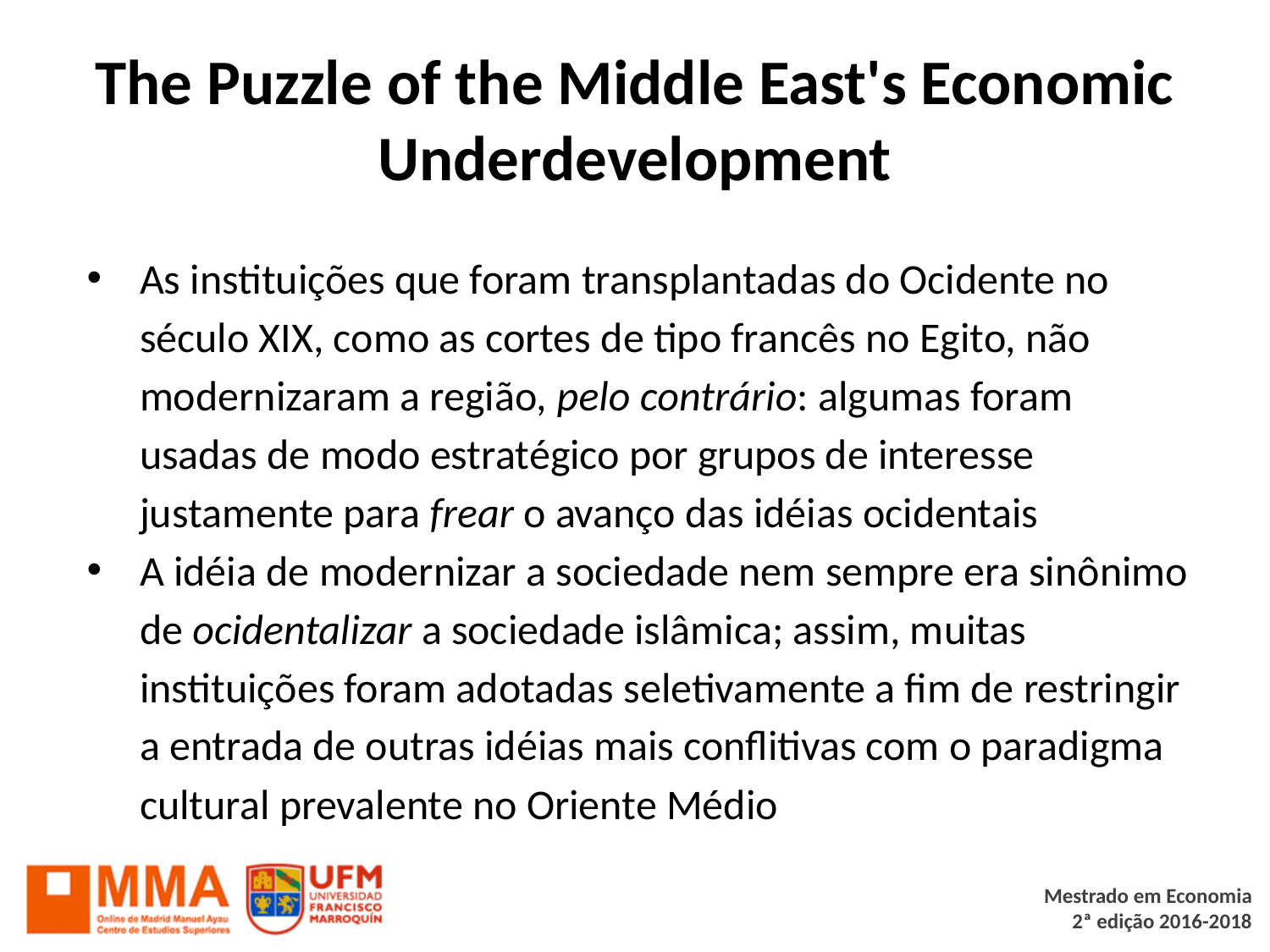

# The Puzzle of the Middle East's Economic Underdevelopment
As instituições que foram transplantadas do Ocidente no século XIX, como as cortes de tipo francês no Egito, não modernizaram a região, pelo contrário: algumas foram usadas de modo estratégico por grupos de interesse justamente para frear o avanço das idéias ocidentais
A idéia de modernizar a sociedade nem sempre era sinônimo de ocidentalizar a sociedade islâmica; assim, muitas instituições foram adotadas seletivamente a fim de restringir a entrada de outras idéias mais conflitivas com o paradigma cultural prevalente no Oriente Médio